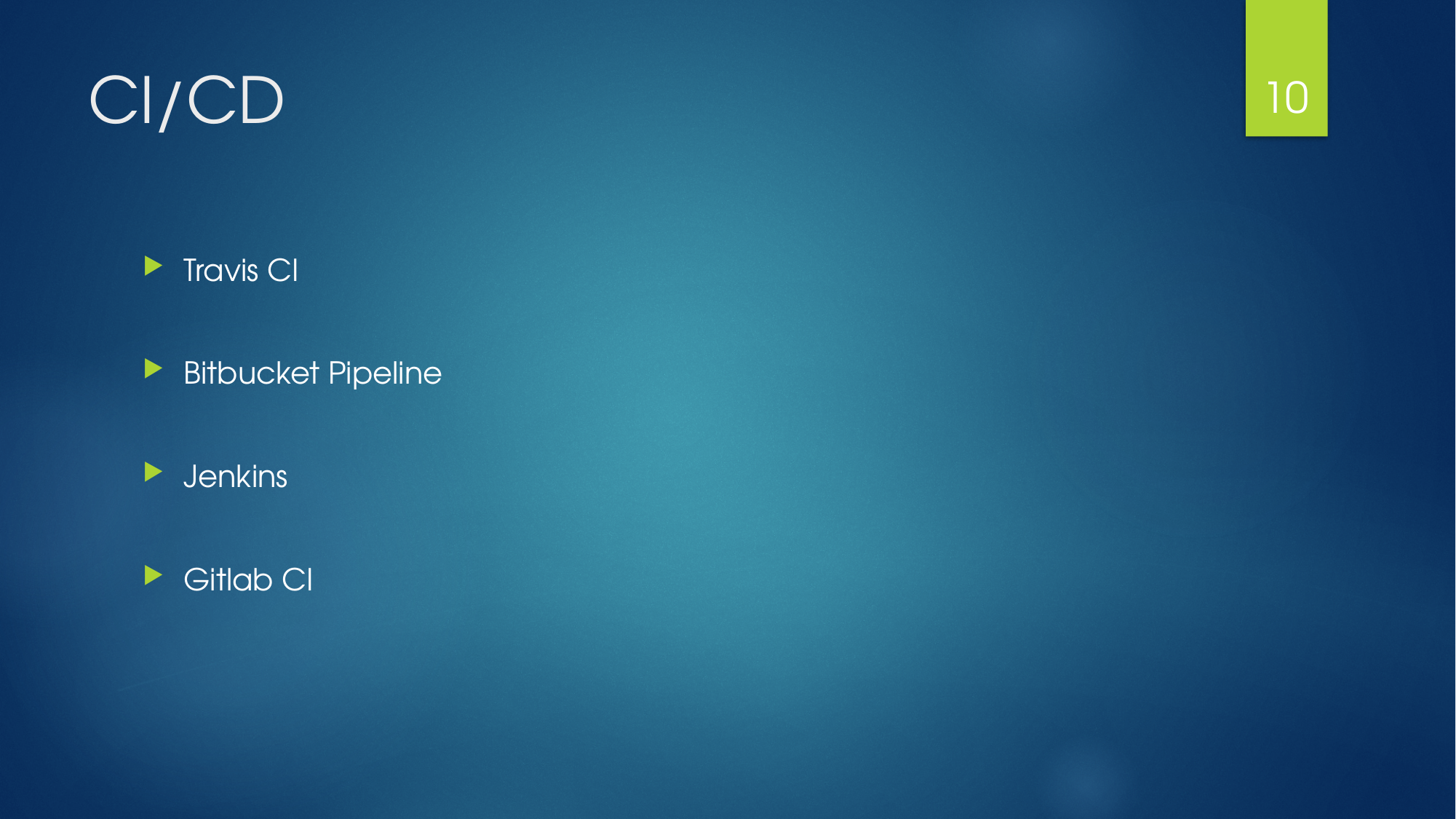

10
# CI/CD
Travis CI

Bitbucket Pipeline

Jenkins

Gitlab CI